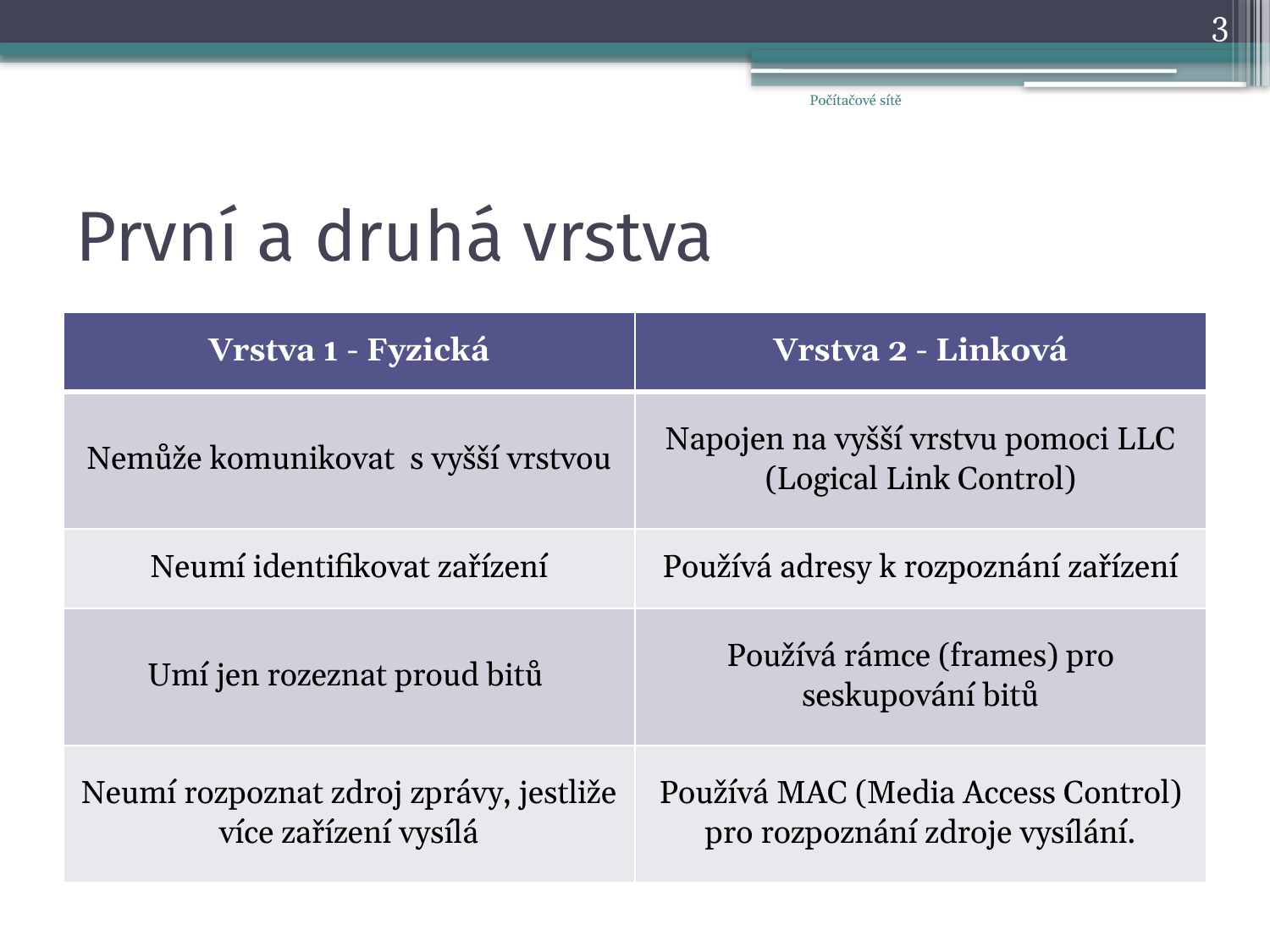

3
Počítačové sítě
# První a druhá vrstva
| Vrstva 1 - Fyzická | Vrstva 2 - Linková |
| --- | --- |
| Nemůže komunikovat s vyšší vrstvou | Napojen na vyšší vrstvu pomoci LLC (Logical Link Control) |
| Neumí identifikovat zařízení | Používá adresy k rozpoznání zařízení |
| Umí jen rozeznat proud bitů | Používá rámce (frames) pro seskupování bitů |
| Neumí rozpoznat zdroj zprávy, jestliže více zařízení vysílá | Používá MAC (Media Access Control) pro rozpoznání zdroje vysílání. |